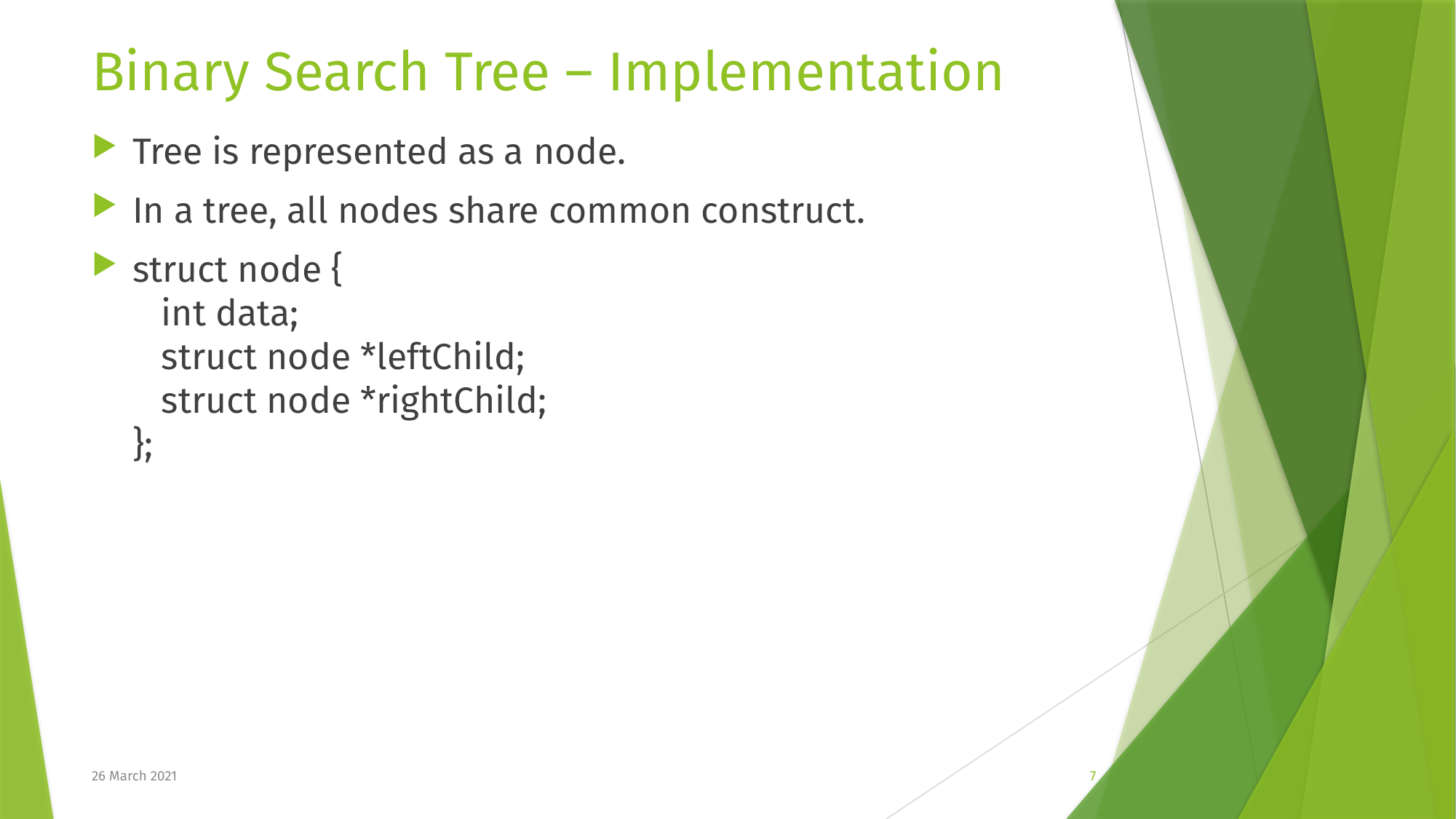

# Binary Search Tree – Implementation
Tree is represented as a node.
In a tree, all nodes share common construct.
struct node {
   int data;
   struct node *leftChild;
   struct node *rightChild;
};
26 March 2021
7